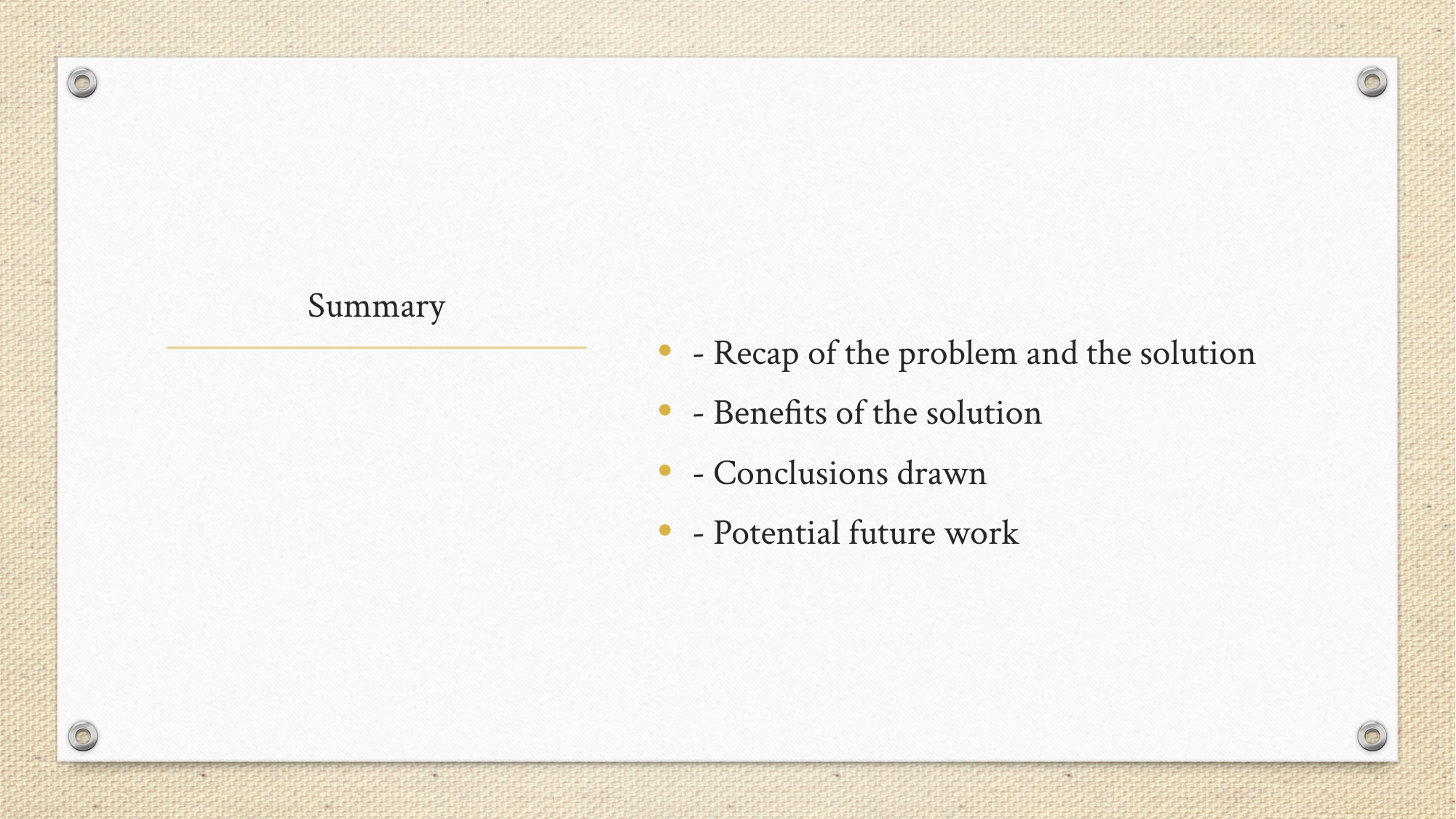

- Recap of the problem and the solution
- Benefits of the solution
- Conclusions drawn
- Potential future work
# Summary